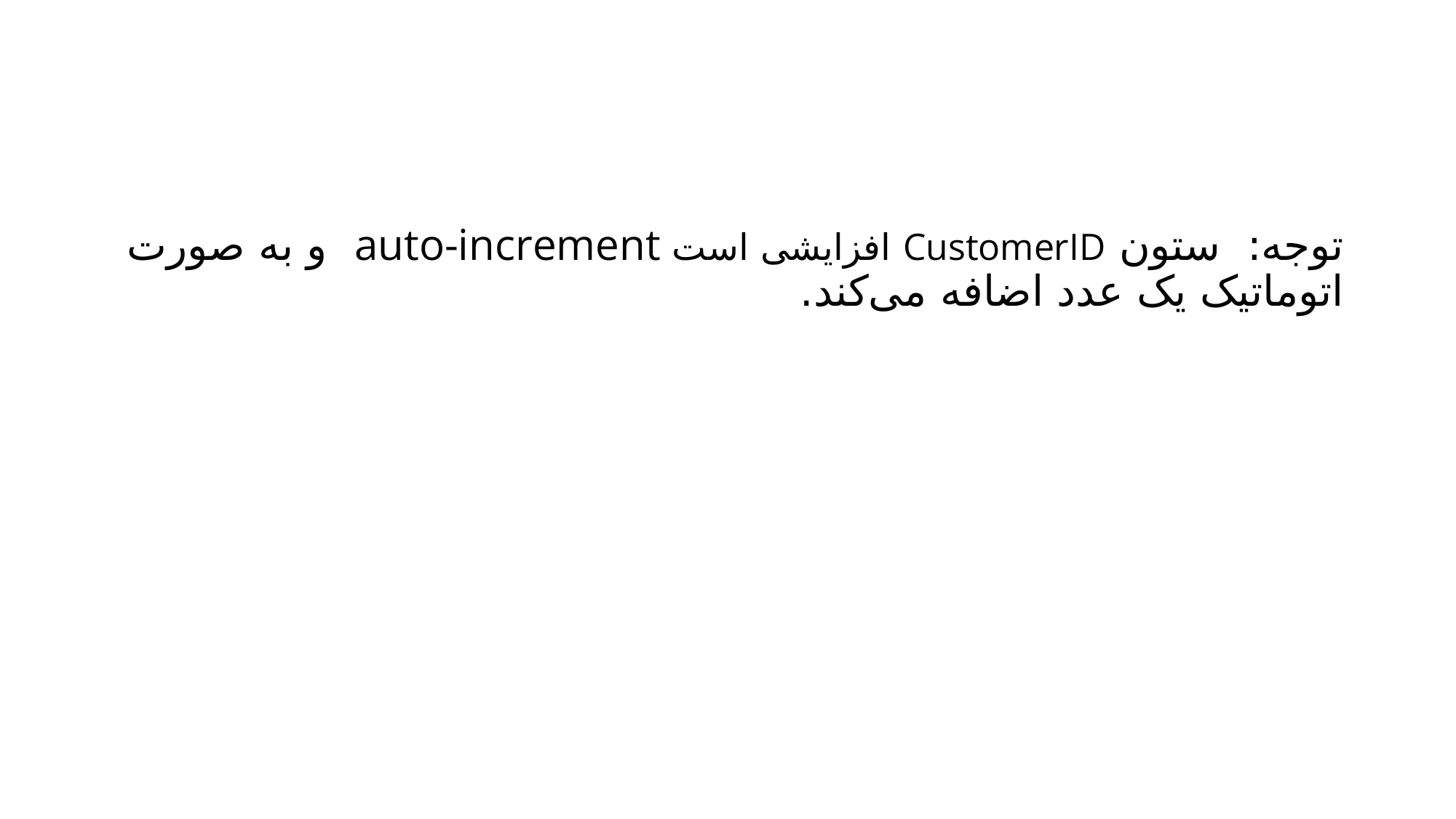

توجه:  ستون CustomerID افزایشی است auto-increment  و به صورت اتوماتیک یک عدد اضافه می‌کند.